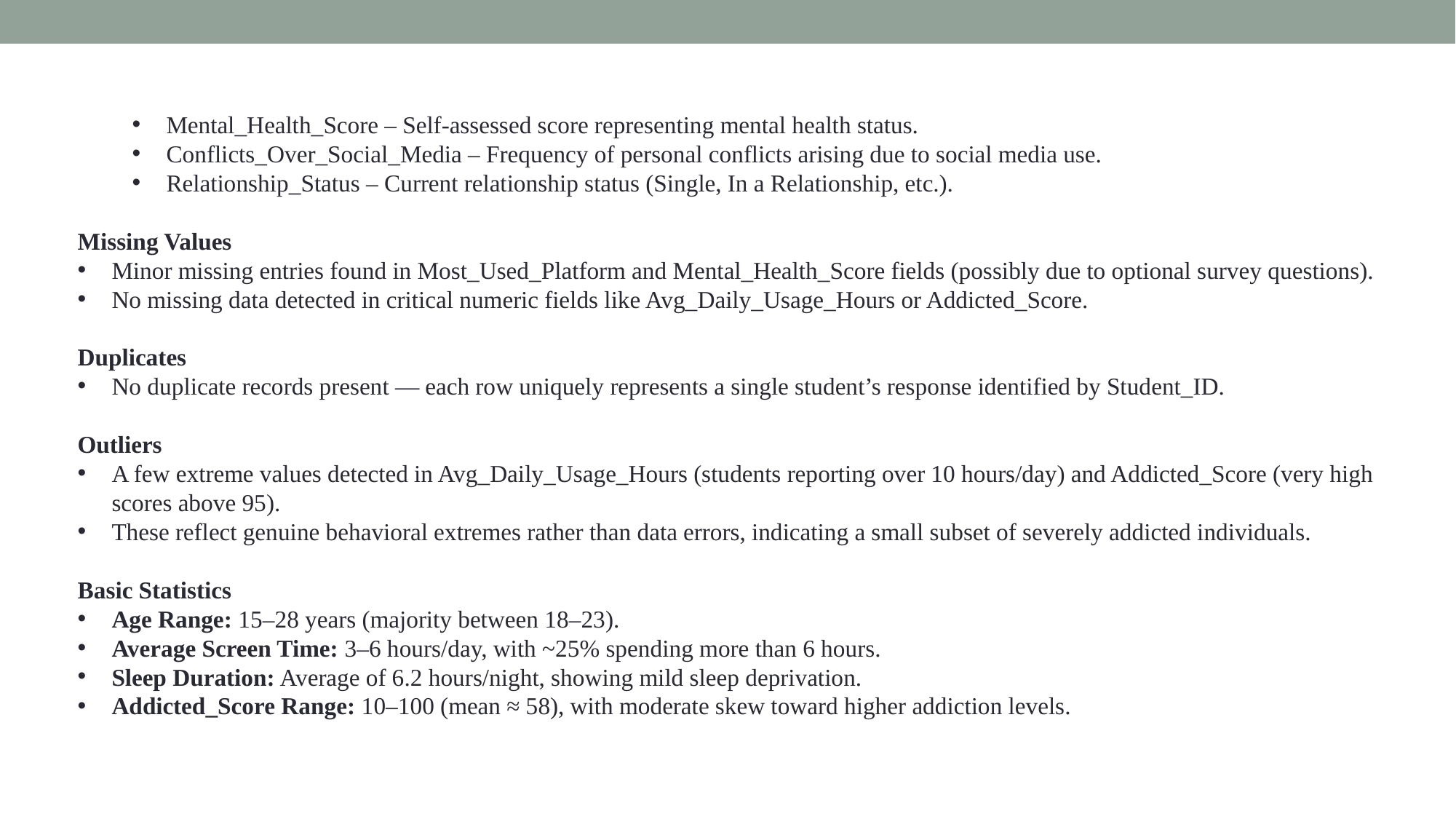

Mental_Health_Score – Self-assessed score representing mental health status.
Conflicts_Over_Social_Media – Frequency of personal conflicts arising due to social media use.
Relationship_Status – Current relationship status (Single, In a Relationship, etc.).

Missing Values
Minor missing entries found in Most_Used_Platform and Mental_Health_Score fields (possibly due to optional survey questions).
No missing data detected in critical numeric fields like Avg_Daily_Usage_Hours or Addicted_Score.

Duplicates
No duplicate records present — each row uniquely represents a single student’s response identified by Student_ID.

Outliers
A few extreme values detected in Avg_Daily_Usage_Hours (students reporting over 10 hours/day) and Addicted_Score (very high scores above 95).
These reflect genuine behavioral extremes rather than data errors, indicating a small subset of severely addicted individuals.

Basic Statistics
Age Range: 15–28 years (majority between 18–23).
Average Screen Time: 3–6 hours/day, with ~25% spending more than 6 hours.
Sleep Duration: Average of 6.2 hours/night, showing mild sleep deprivation.
Addicted_Score Range: 10–100 (mean ≈ 58), with moderate skew toward higher addiction levels.